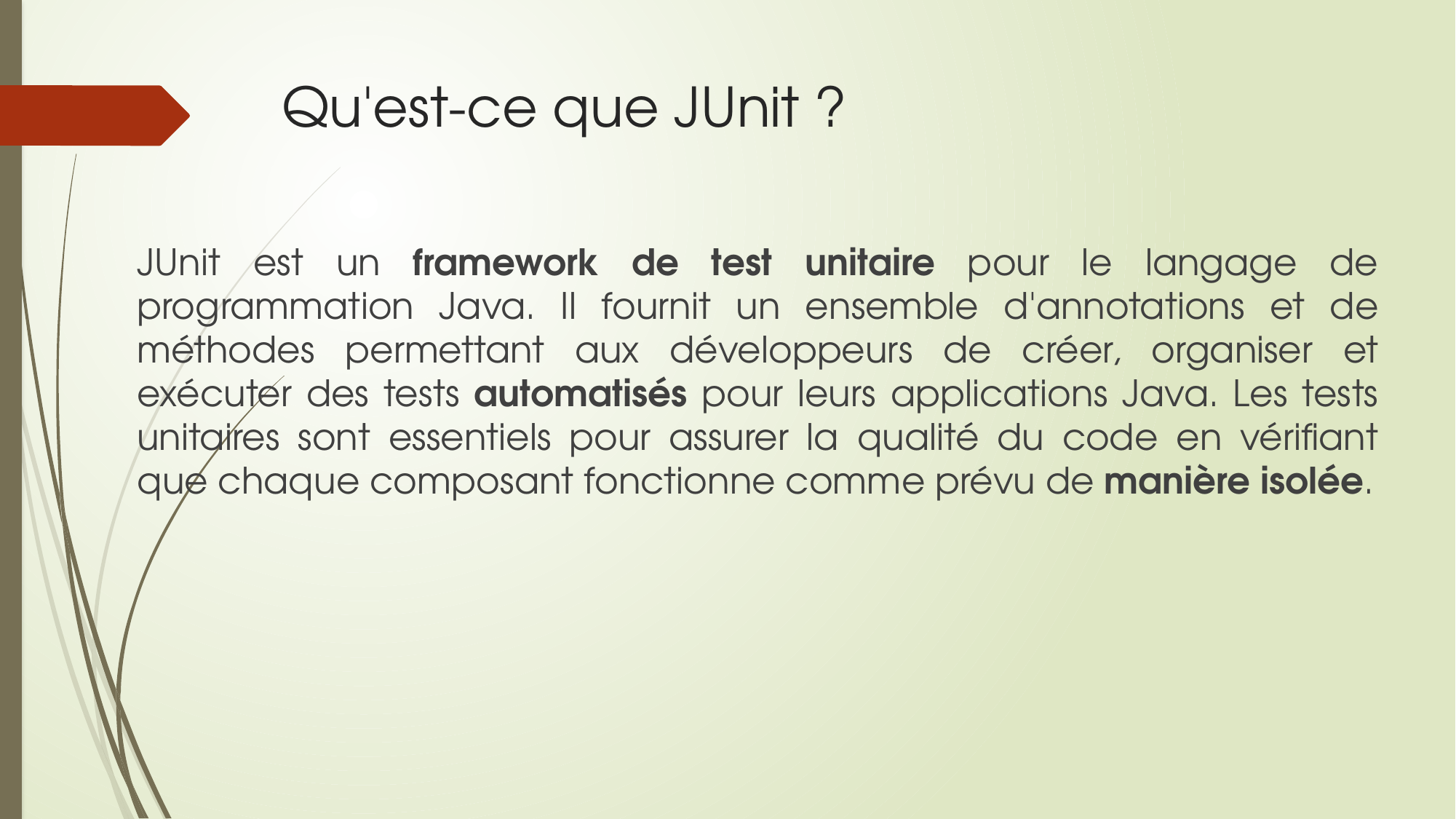

# Qu'est-ce que JUnit ?
JUnit est un framework de test unitaire pour le langage de programmation Java. Il fournit un ensemble d'annotations et de méthodes permettant aux développeurs de créer, organiser et exécuter des tests automatisés pour leurs applications Java. Les tests unitaires sont essentiels pour assurer la qualité du code en vérifiant que chaque composant fonctionne comme prévu de manière isolée.